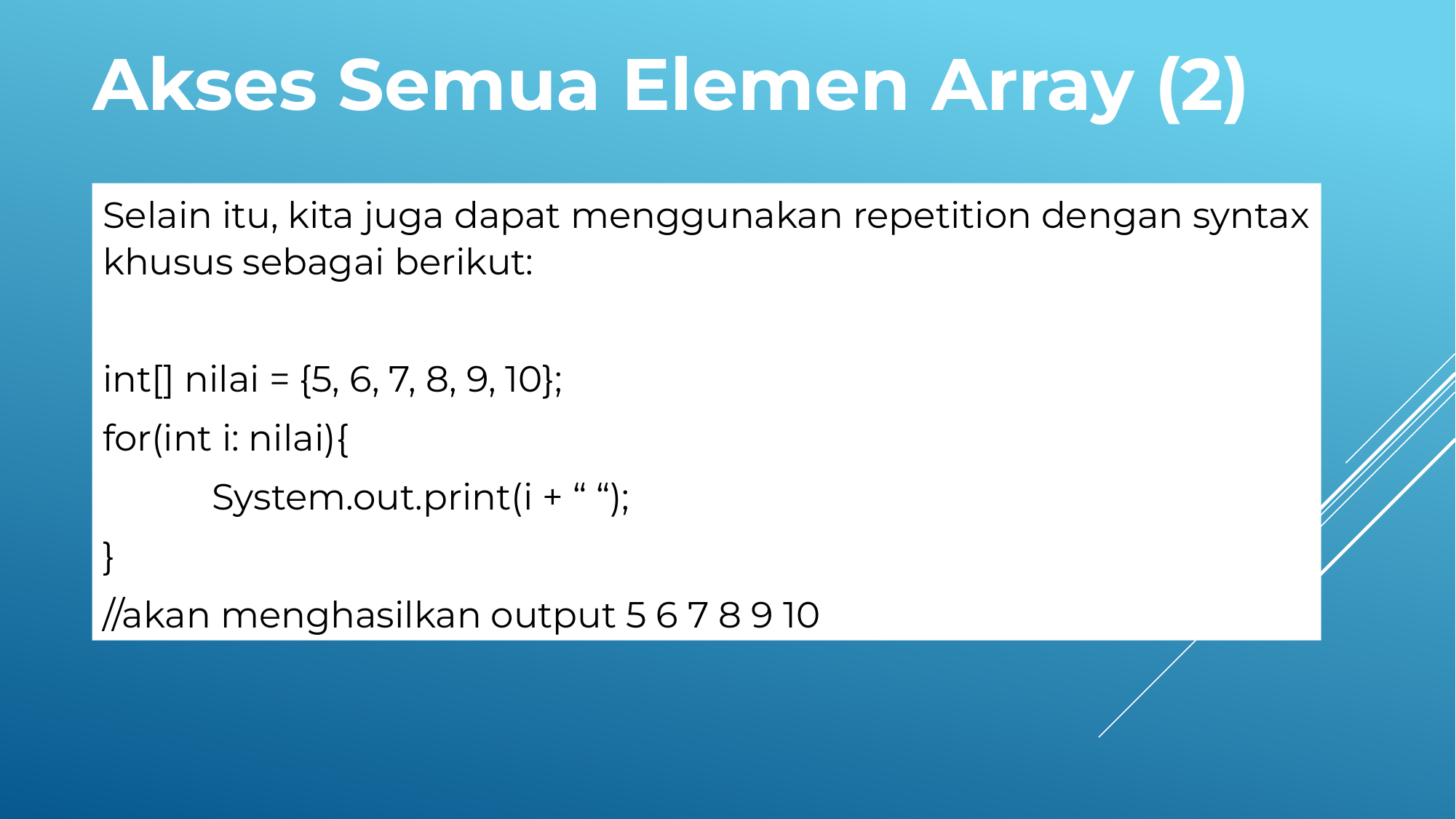

Akses Semua Elemen Array (2)
Selain itu, kita juga dapat menggunakan repetition dengan syntax khusus sebagai berikut:

int[] nilai = {5, 6, 7, 8, 9, 10};
for(int i: nilai){
	System.out.print(i + “ “);
}
//akan menghasilkan output 5 6 7 8 9 10